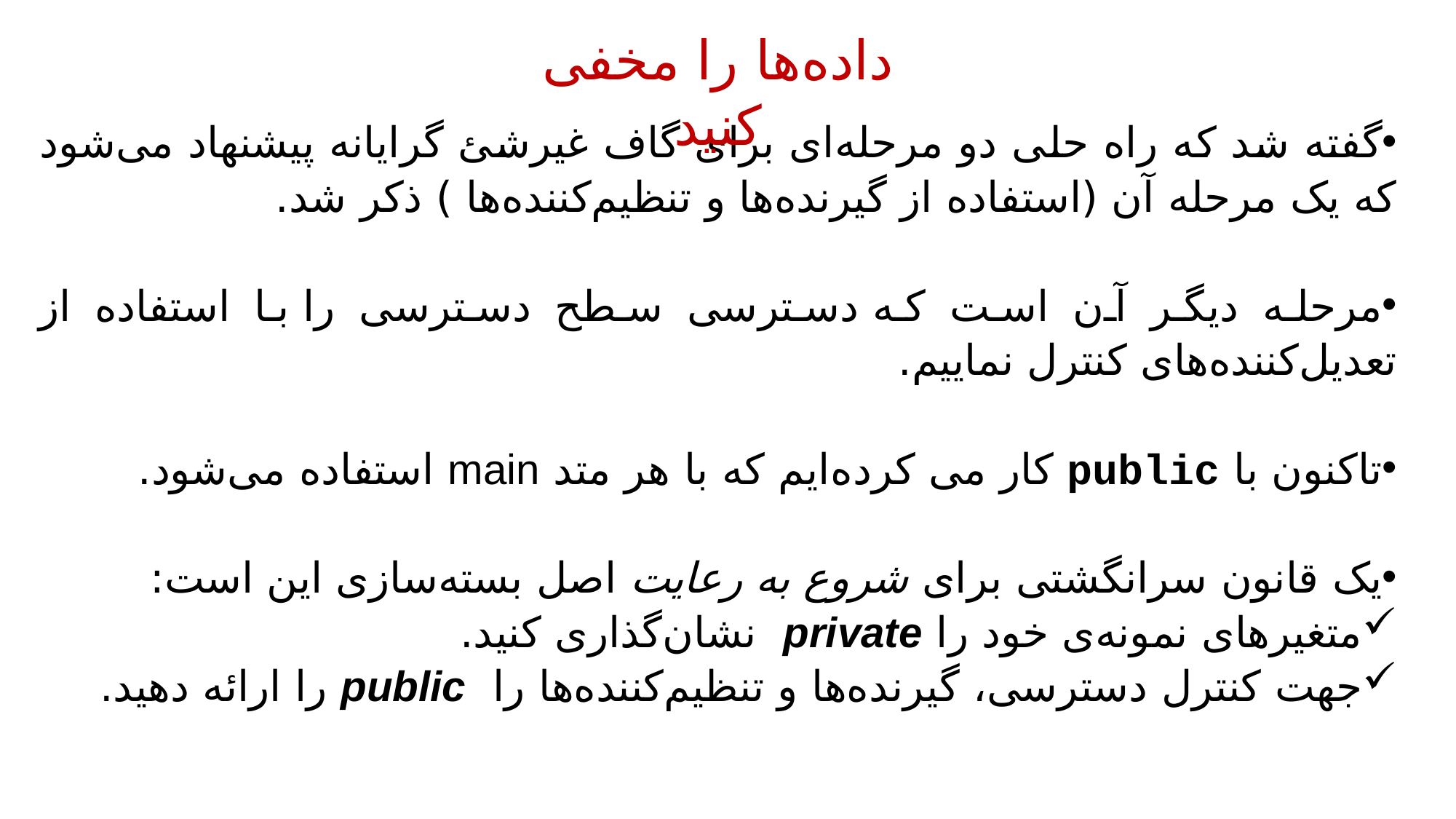

داده‌ها را مخفی کنید

گفته شد که راه حلی دو مرحله‌ای برای گاف غیرشئ گرایانه پیشنهاد می‌شود که یک مرحله آن (استفاده از گیرنده‌ها و تنظیم‌کننده‌ها ) ذکر شد.

مرحله دیگر آن است که دسترسی سطح دسترسی را با استفاده از تعدیل‌کننده‌های کنترل نماییم.

تاکنون با public کار می کرده‌ایم که با هر متد main استفاده می‌شود.

یک قانون سرانگشتی برای شروع به رعایت اصل بسته‌‌سازی این است:
متغیرهای نمونه‌ی خود را private  نشان‌گذاری کنید.
جهت کنترل دسترسی، گیرنده‌ها و تنظیم‌کننده‌ها را  public را ارائه دهید.